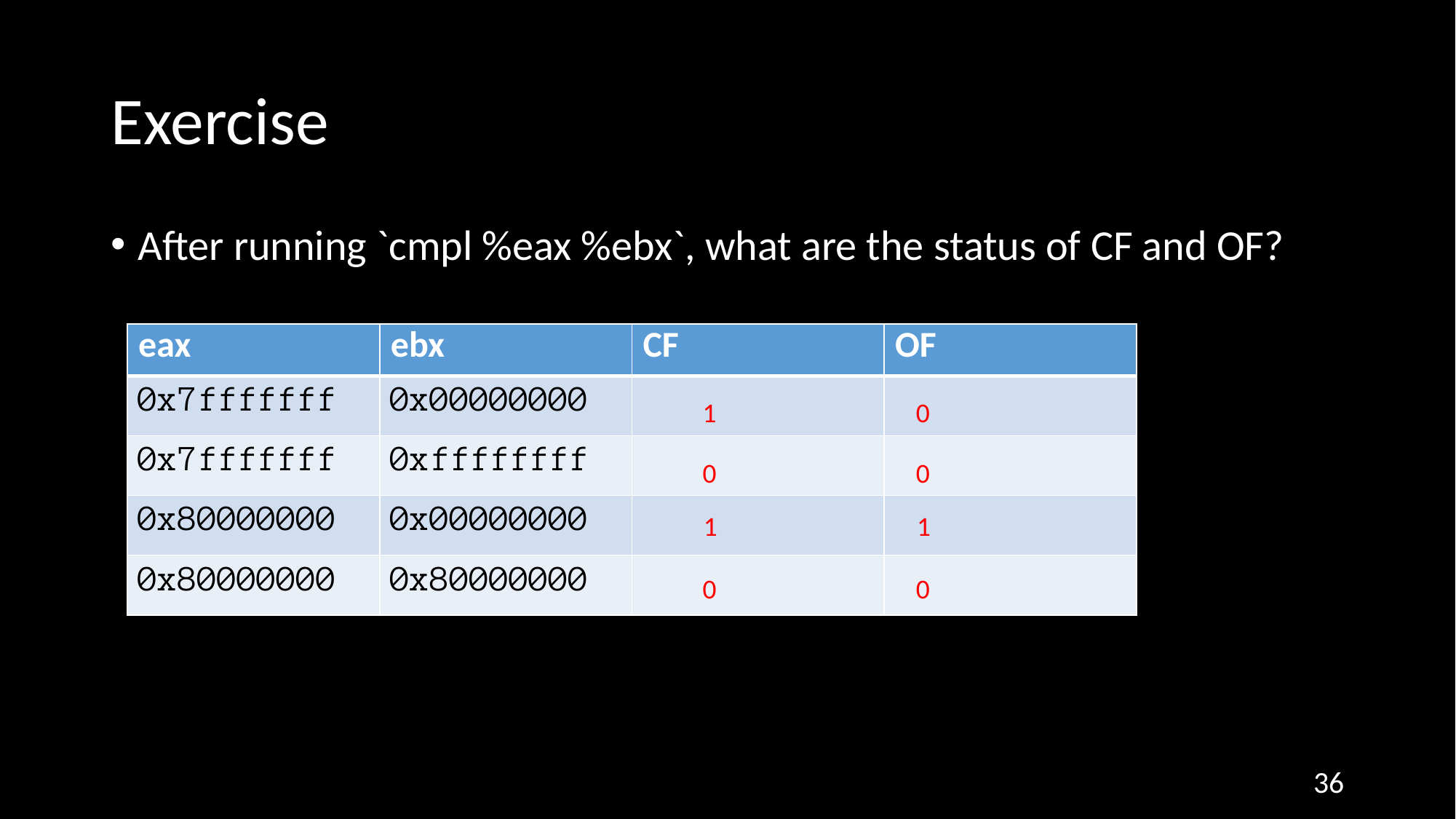

# Exercise
After running `cmpl %eax %ebx`, what are the status of CF and OF?
| eax | ebx | CF | OF |
| --- | --- | --- | --- |
| 0x7fffffff | 0x00000000 |  |  |
| 0x7fffffff | 0xffffffff |  |  |
| 0x80000000 | 0x00000000 |  |  |
| 0x80000000 | 0x80000000 |  |  |
1
0
0
0
1
1
0
0
36